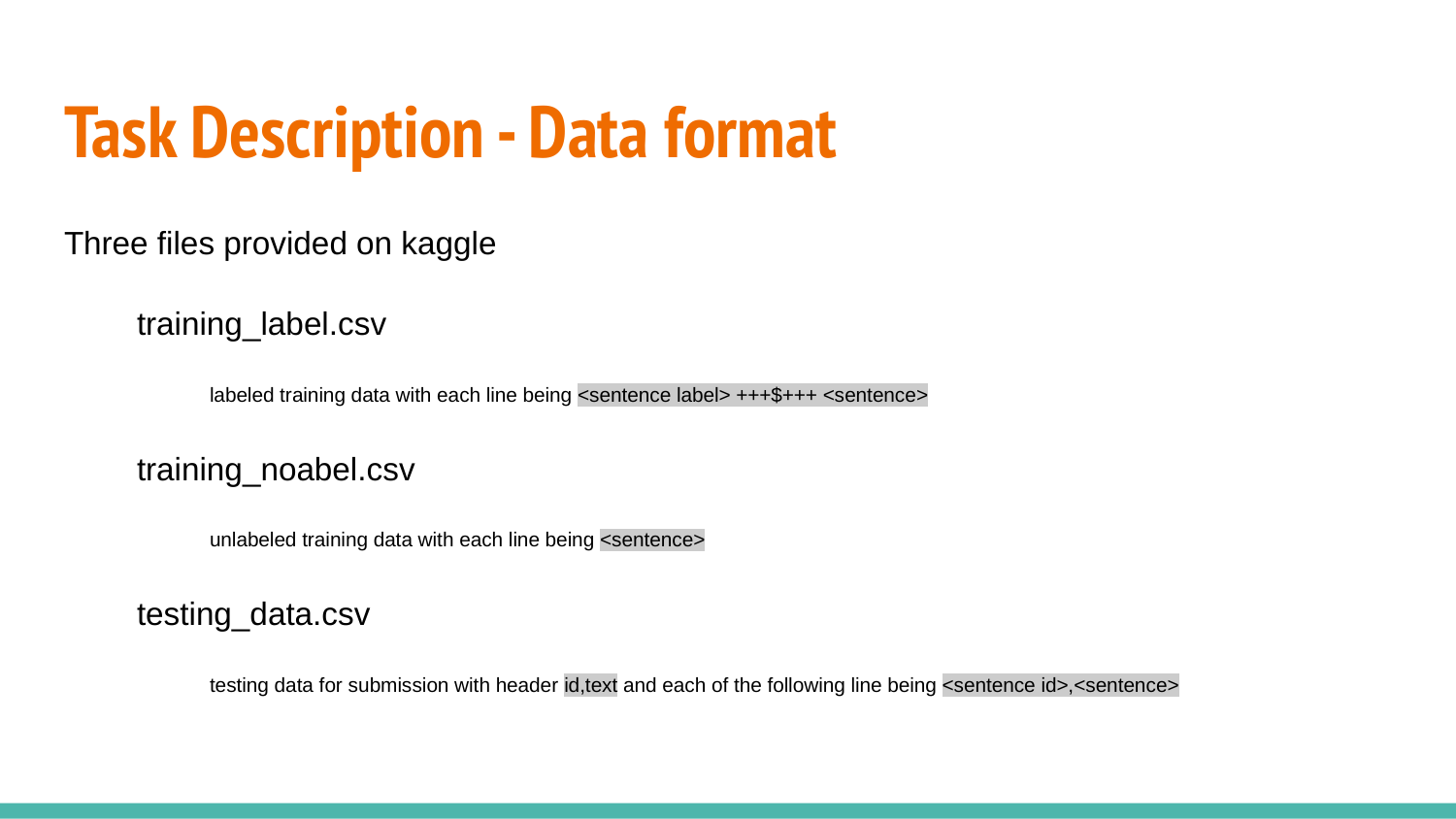

# Task Description - Data format
Three files provided on kaggle
training_label.csv
labeled training data with each line being <sentence label> +++$+++ <sentence>
training_noabel.csv
unlabeled training data with each line being <sentence>
testing_data.csv
testing data for submission with header id,text and each of the following line being <sentence id>,<sentence>